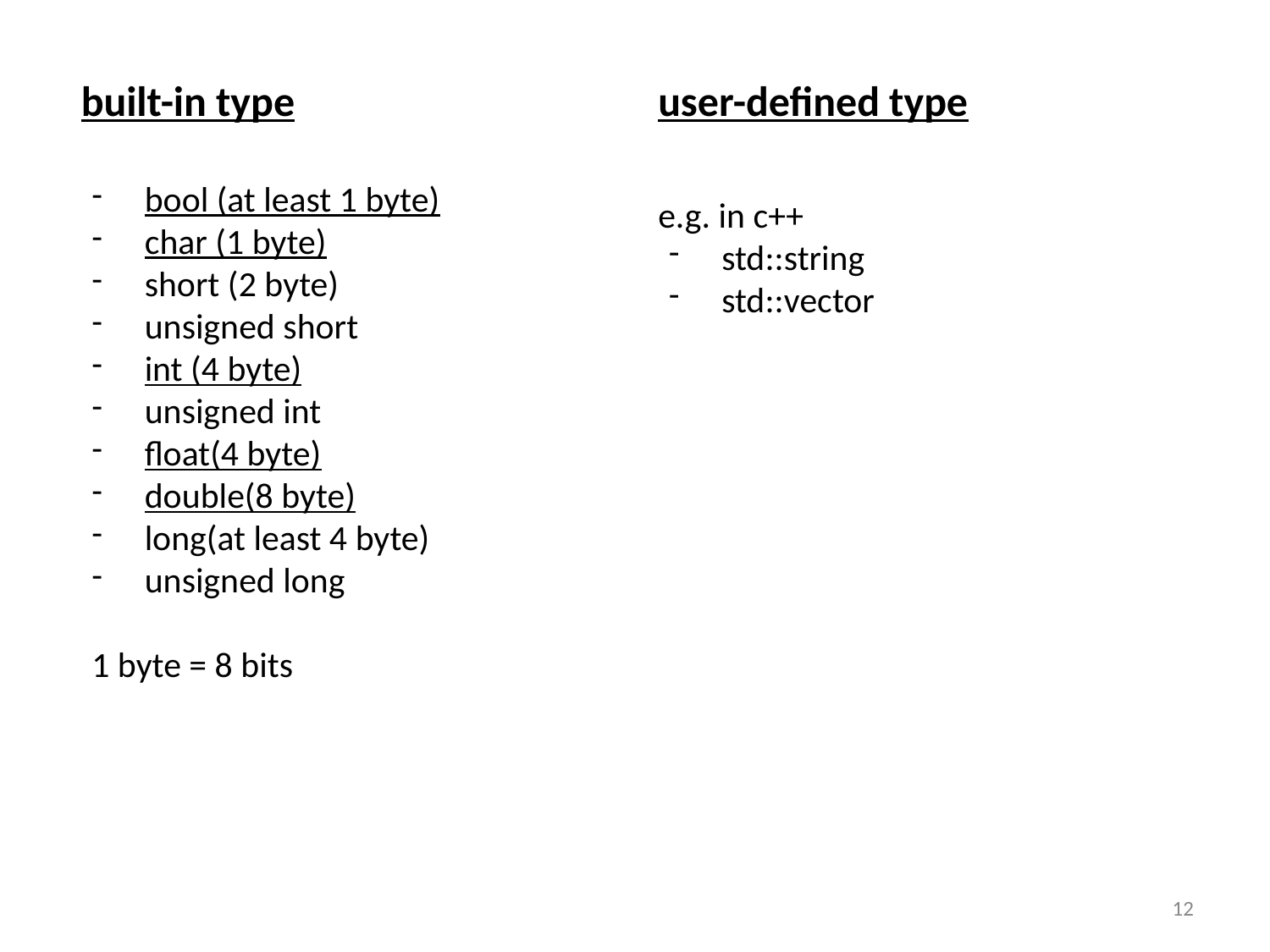

built-in type

user-defined type

bool (at least 1 byte)
char (1 byte)
short (2 byte)
unsigned short
int (4 byte)
unsigned int
float(4 byte)
double(8 byte)
long(at least 4 byte)
unsigned long

1 byte = 8 bits
e.g. in c++
std::string
std::vector
12